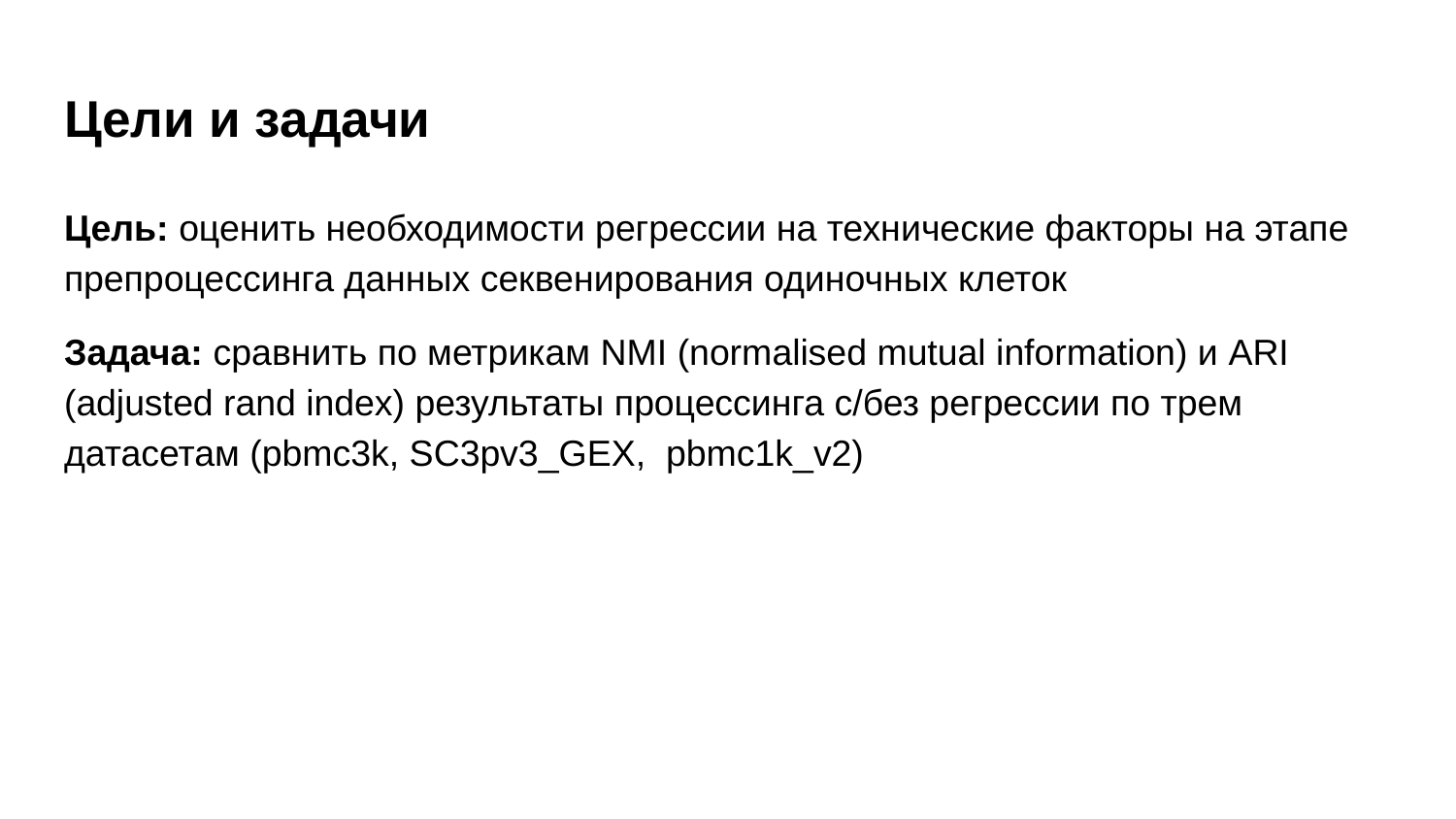

# Цели и задачи
Цель: оценить необходимости регрессии на технические факторы на этапе препроцессинга данных секвенирования одиночных клеток
Задача: сравнить по метрикам NMI (normalised mutual information) и ARI (adjusted rand index) результаты процессинга с/без регрессии по трем датасетам (pbmc3k, SC3pv3_GEX,  pbmc1k_v2)